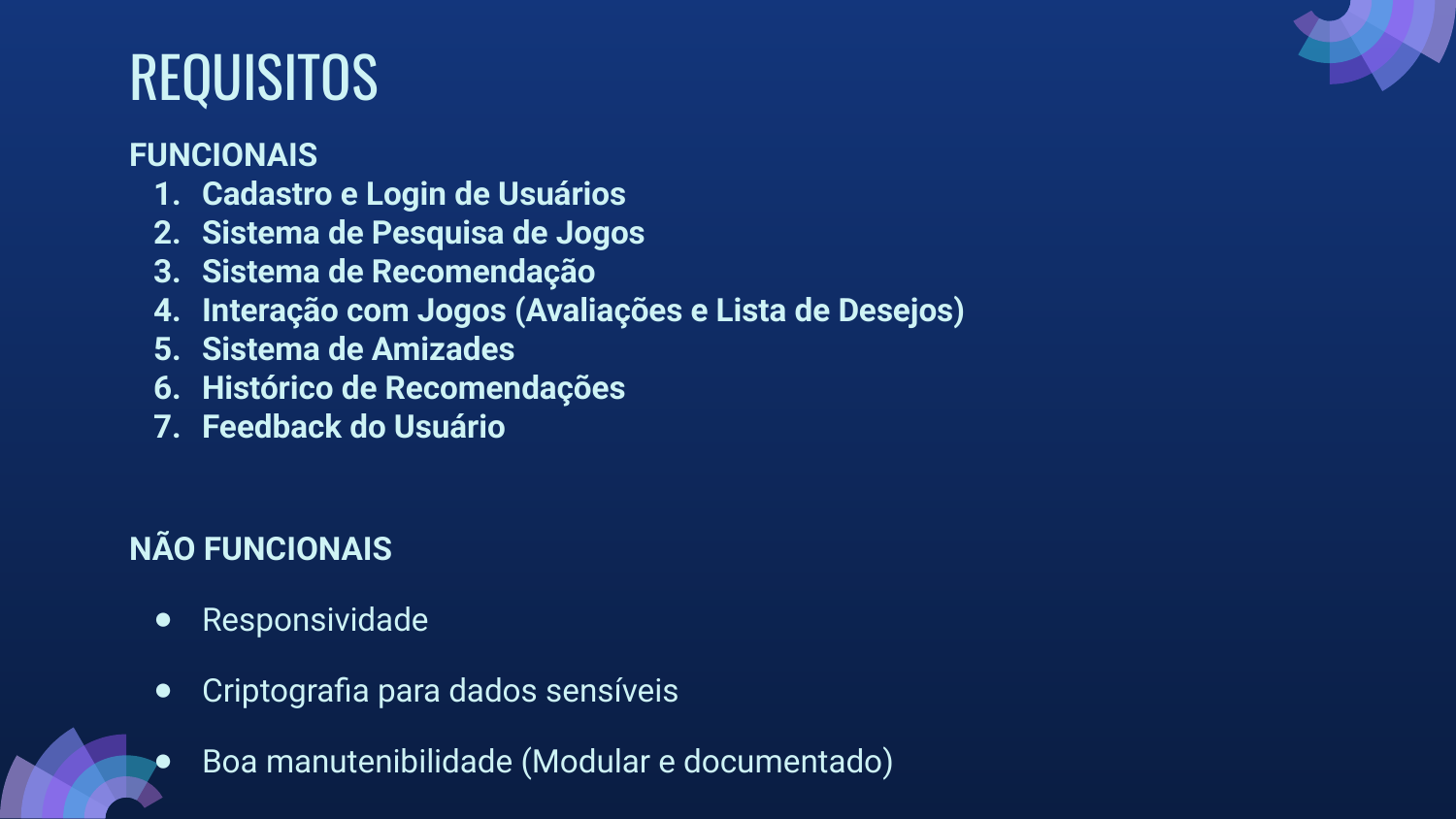

# REQUISITOS
FUNCIONAIS
Cadastro e Login de Usuários
Sistema de Pesquisa de Jogos
Sistema de Recomendação
Interação com Jogos (Avaliações e Lista de Desejos)
Sistema de Amizades
Histórico de Recomendações
Feedback do Usuário

NÃO FUNCIONAIS
Responsividade
Criptografia para dados sensíveis
Boa manutenibilidade (Modular e documentado)